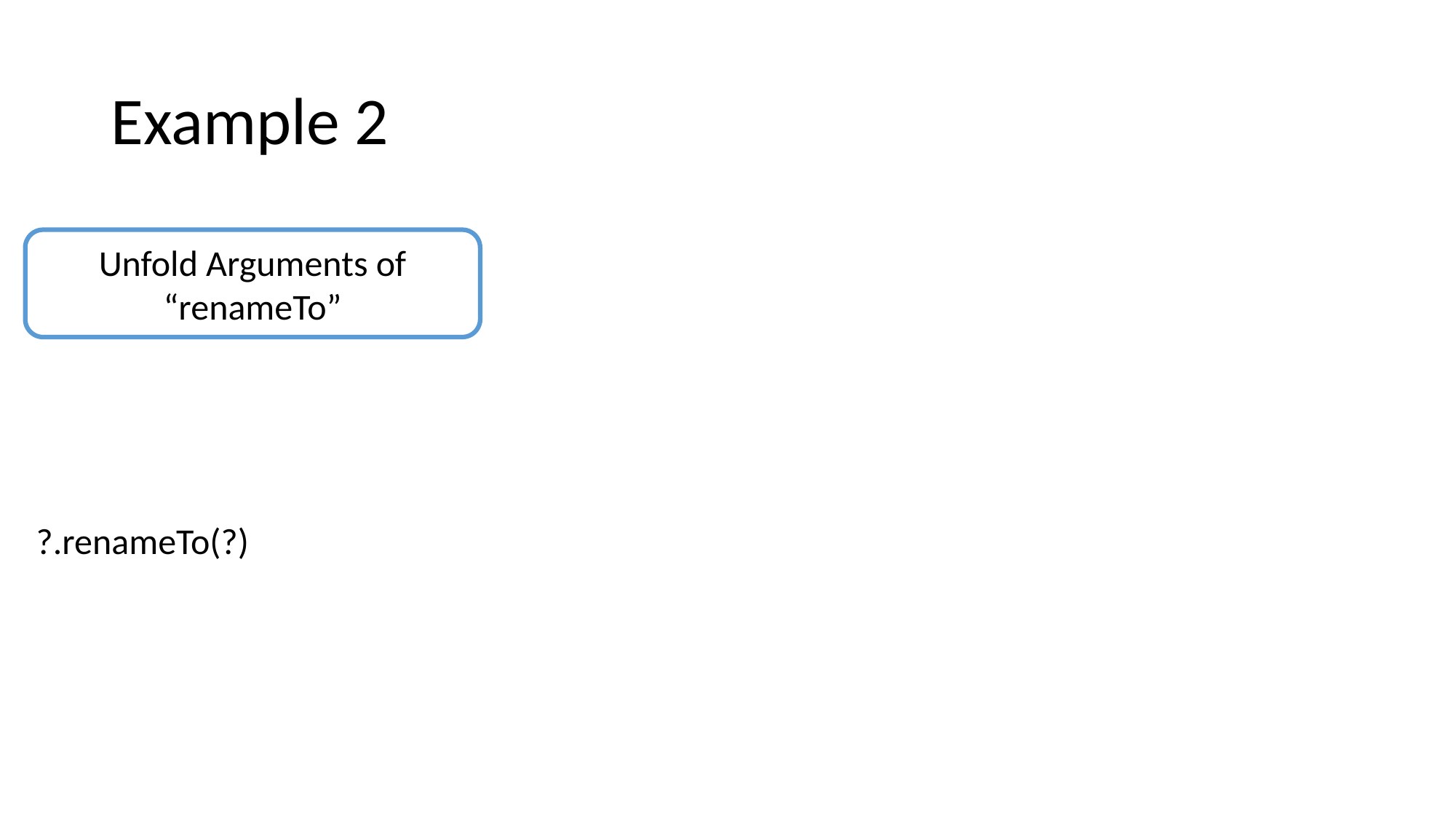

# Example 2
Unfold Arguments of “renameTo”
?.renameTo(?)